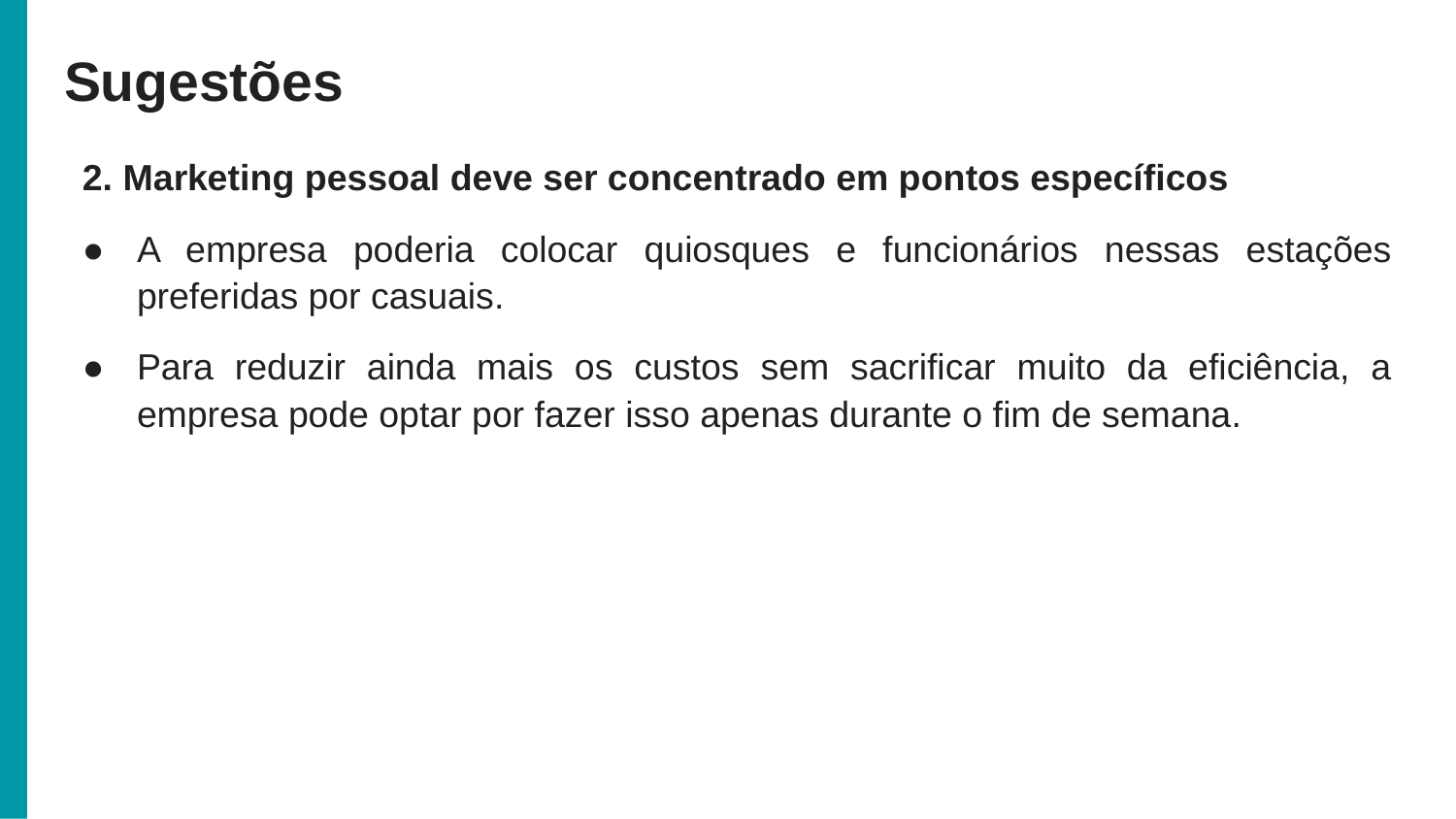

# Sugestões
2. Marketing pessoal deve ser concentrado em pontos específicos
A empresa poderia colocar quiosques e funcionários nessas estações preferidas por casuais.
Para reduzir ainda mais os custos sem sacrificar muito da eficiência, a empresa pode optar por fazer isso apenas durante o fim de semana.